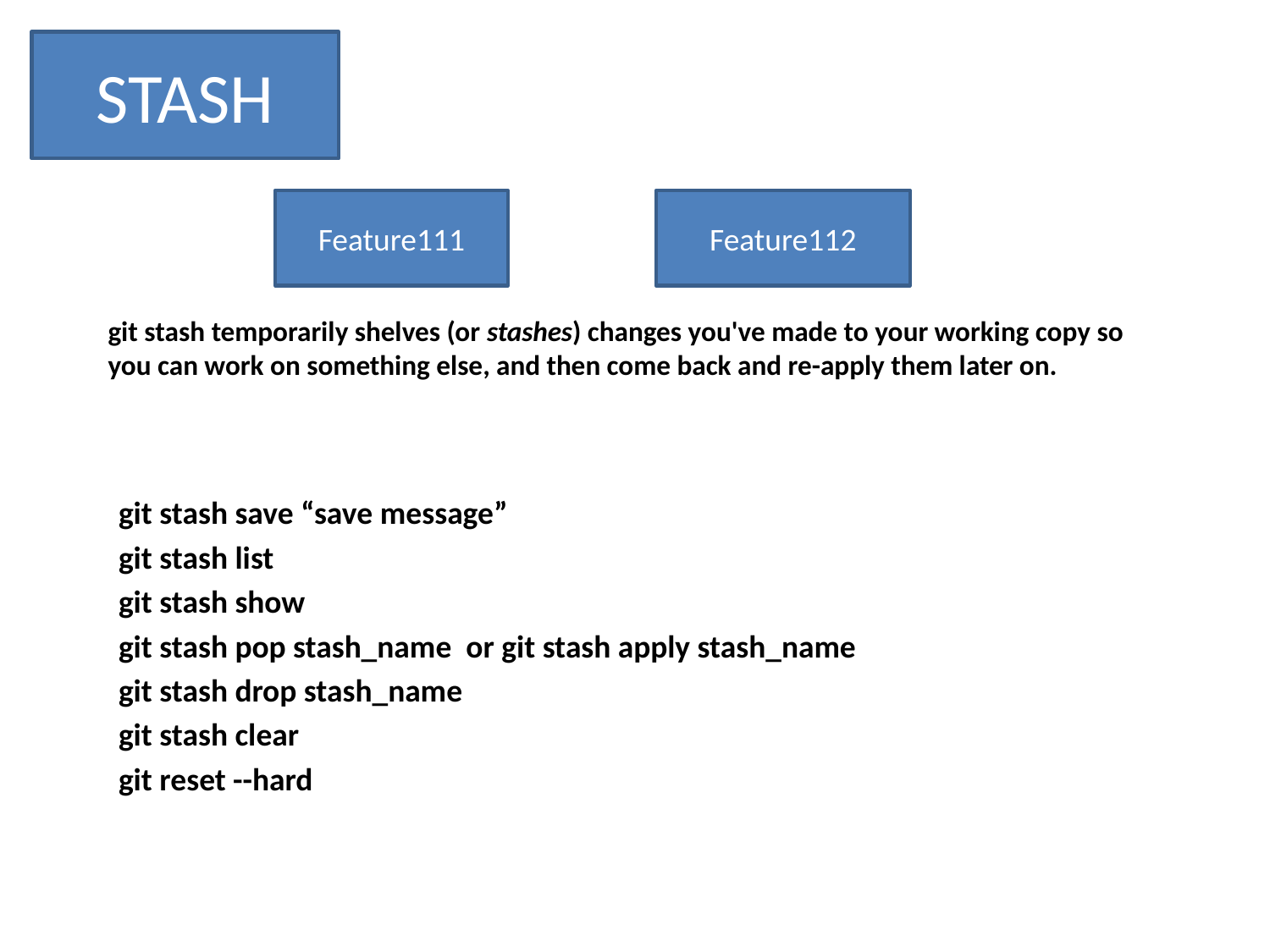

STASH
Feature111
Feature112
git stash temporarily shelves (or stashes) changes you've made to your working copy so you can work on something else, and then come back and re-apply them later on.

git stash save “save message”
git stash list
git stash show
git stash pop stash_name  or git stash apply stash_name
git stash drop stash_name
git stash clear
git reset --hard